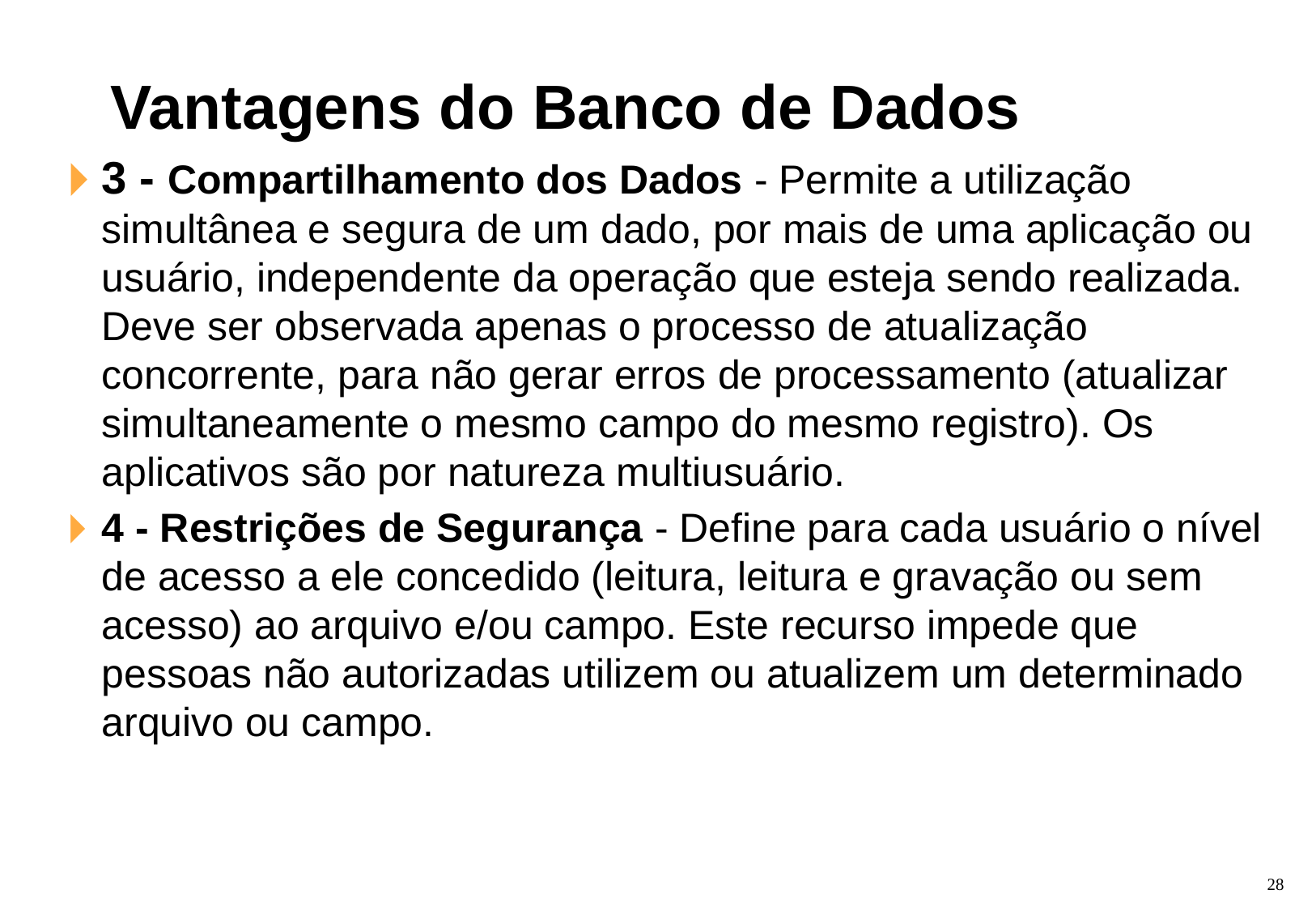

Vantagens do Banco de Dados
3 - Compartilhamento dos Dados - Permite a utilização simultânea e segura de um dado, por mais de uma aplicação ou usuário, independente da operação que esteja sendo realizada. Deve ser observada apenas o processo de atualização concorrente, para não gerar erros de processamento (atualizar simultaneamente o mesmo campo do mesmo registro). Os aplicativos são por natureza multiusuário.
4 - Restrições de Segurança - Define para cada usuário o nível de acesso a ele concedido (leitura, leitura e gravação ou sem acesso) ao arquivo e/ou campo. Este recurso impede que pessoas não autorizadas utilizem ou atualizem um determinado arquivo ou campo.

28